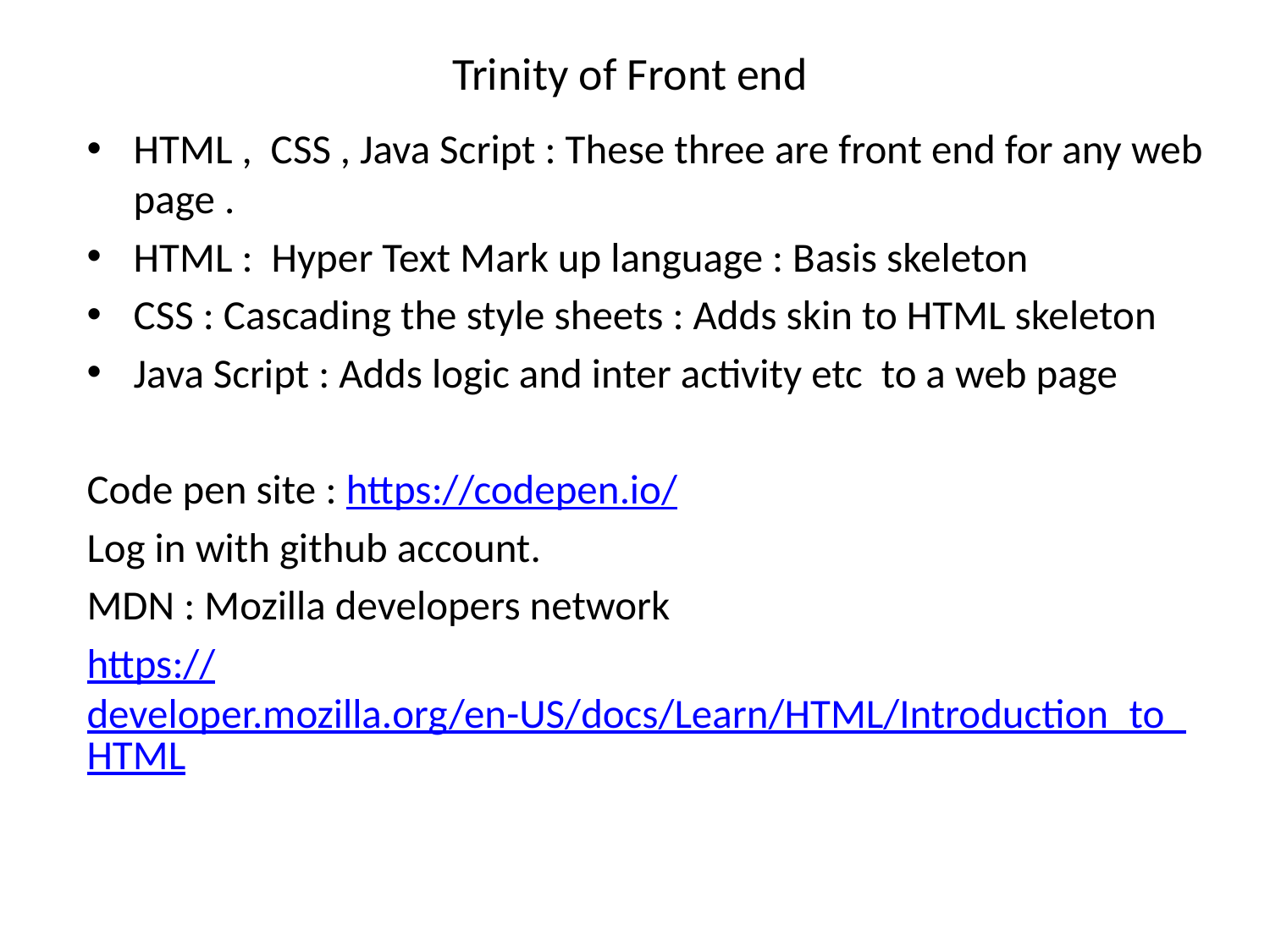

# Trinity of Front end
HTML ,  CSS , Java Script : These three are front end for any web page .
HTML :  Hyper Text Mark up language : Basis skeleton
CSS : Cascading the style sheets : Adds skin to HTML skeleton
Java Script : Adds logic and inter activity etc  to a web page

Code pen site : https://codepen.io/
Log in with github account.
MDN : Mozilla developers network
https://developer.mozilla.org/en-US/docs/Learn/HTML/Introduction_to_HTML